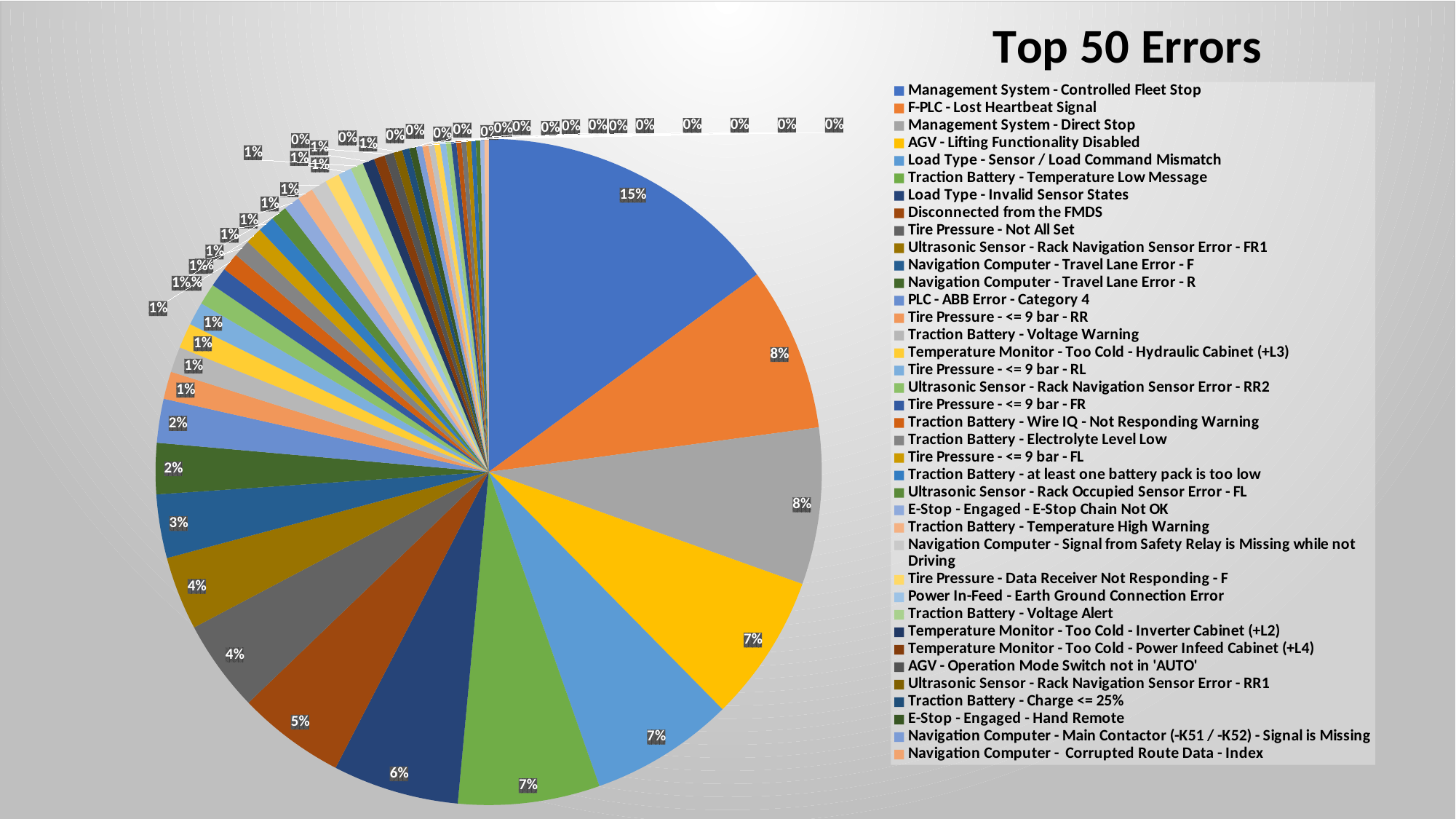

### Chart: Top 50 Errors

| Category | Total Error |
|---|---|
| Management System - Controlled Fleet Stop | 166366.0 |
| F-PLC - Lost Heartbeat Signal | 88829.0 |
| Management System - Direct Stop | 84848.0 |
| AGV - Lifting Functionality Disabled | 79931.0 |
| Load Type - Sensor / Load Command Mismatch | 77981.0 |
| Traction Battery - Temperature Low Message | 76779.0 |
| Load Type - Invalid Sensor States | 68250.0 |
| Disconnected from the FMDS | 58250.0 |
| Tire Pressure - Not All Set | 49678.0 |
| Ultrasonic Sensor - Rack Navigation Sensor Error - FR1 | 39835.0 |
| Navigation Computer - Travel Lane Error - F | 34477.0 |
| Navigation Computer - Travel Lane Error - R | 27603.0 |
| PLC - ABB Error - Category 4 | 23790.0 |
| Tire Pressure - <= 9 bar - RR | 14887.0 |
| Traction Battery - Voltage Warning | 13815.0 |
| Temperature Monitor - Too Cold - Hydraulic Cabinet (+L3) | 13577.0 |
| Tire Pressure - <= 9 bar - RL | 12588.0 |
| Ultrasonic Sensor - Rack Navigation Sensor Error - RR2 | 11480.0 |
| Tire Pressure - <= 9 bar - FR | 10490.0 |
| Traction Battery - Wire IQ - Not Responding Warning | 9853.0 |
| Traction Battery - Electrolyte Level Low | 9364.0 |
| Tire Pressure - <= 9 bar - FL | 9101.0 |
| Traction Battery - at least one battery pack is too low | 9014.0 |
| Ultrasonic Sensor - Rack Occupied Sensor Error - FL | 8779.0 |
| E-Stop - Engaged - E-Stop Chain Not OK | 8762.0 |
| Traction Battery - Temperature High Warning | 8650.0 |
| Navigation Computer - Signal from Safety Relay is Missing while not Driving | 8533.0 |
| Tire Pressure - Data Receiver Not Responding - F | 7752.0 |
| Power In-Feed - Earth Ground Connection Error | 7318.0 |
| Traction Battery - Voltage Alert | 6956.0 |
| Temperature Monitor - Too Cold - Inverter Cabinet (+L2) | 6382.0 |
| Temperature Monitor - Too Cold - Power Infeed Cabinet (+L4) | 5879.0 |
| AGV - Operation Mode Switch not in 'AUTO' | 5057.0 |
| Ultrasonic Sensor - Rack Navigation Sensor Error - RR1 | 4771.0 |
| Traction Battery - Charge <= 25% | 3836.0 |
| E-Stop - Engaged - Hand Remote | 3748.0 |
| Navigation Computer - Main Contactor (-K51 / -K52) - Signal is Missing | 3389.0 |
| Navigation Computer -  Corrupted Route Data - Index | 3326.0 |
| TEAMS-Error: Stop point error | 3136.0 |
| Ultrasonic Sensor - Rack Occupied Sensor Error - RML | 3129.0 |
| Hydraulic System - Hydraulic Temperature Warning | 3124.0 |
| Traction Battery - Wire IQ - System Not Found | 2819.0 |
| Inverter - Oil Cooler Error | 2764.0 |
| Temperature Monitor - Too Cold - Navigation Cabinet (+L1) | 2728.0 |
| Lift Platform - Cylinder Warnung - FML | 2694.0 |
| Lift Platform - Cylinder Warnung - FL | 2581.0 |
| Traction Battery - Temperature High Error | 2509.0 |
| TEAMS-Error: Driving timeout | 2332.0 |
| PLC - ABB Error - Category 3 | 2301.0 |
| Navigation Computer - Maximum Steering Angle Reached - RL | 2267.0 |
#